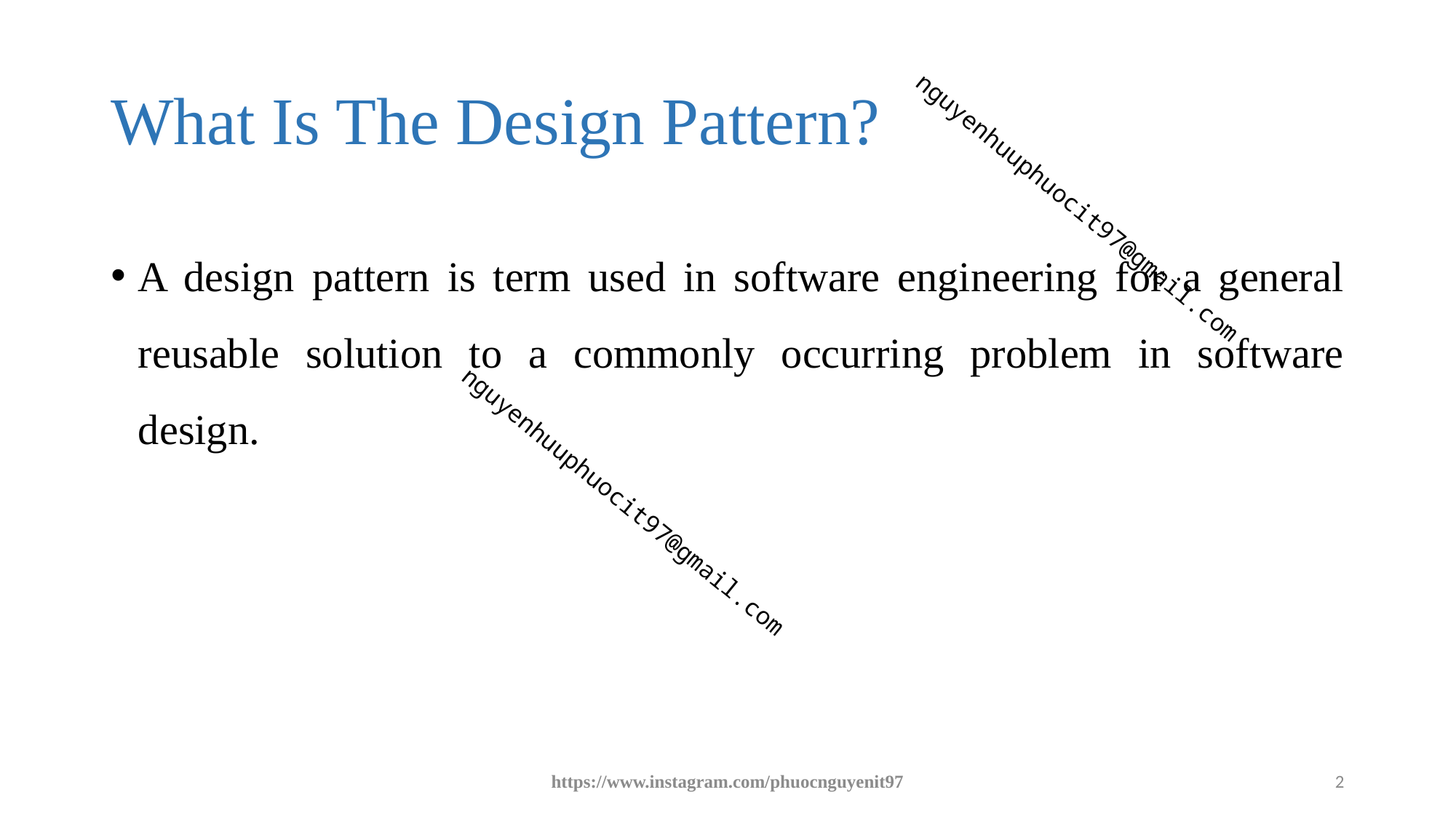

# What Is The Design Pattern?
A design pattern is term used in software engineering for a general reusable solution to a commonly occurring problem in software design.
https://www.instagram.com/phuocnguyenit97
2